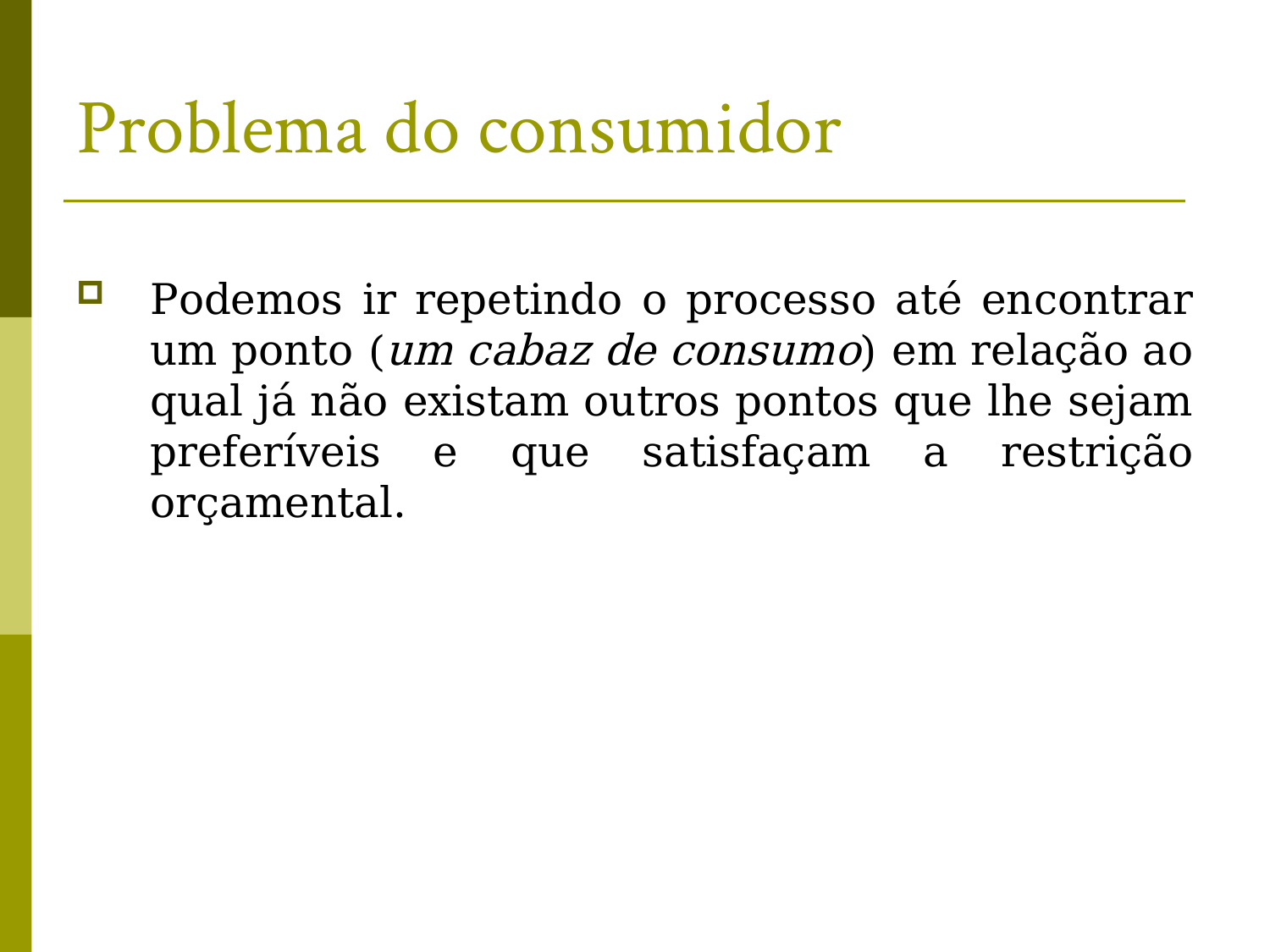

# Problema do consumidor

Podemos ir repetindo o processo até encontrar um ponto (um cabaz de consumo) em relação ao qual já não existam outros pontos que lhe sejam preferíveis e que satisfaçam a restrição orçamental.